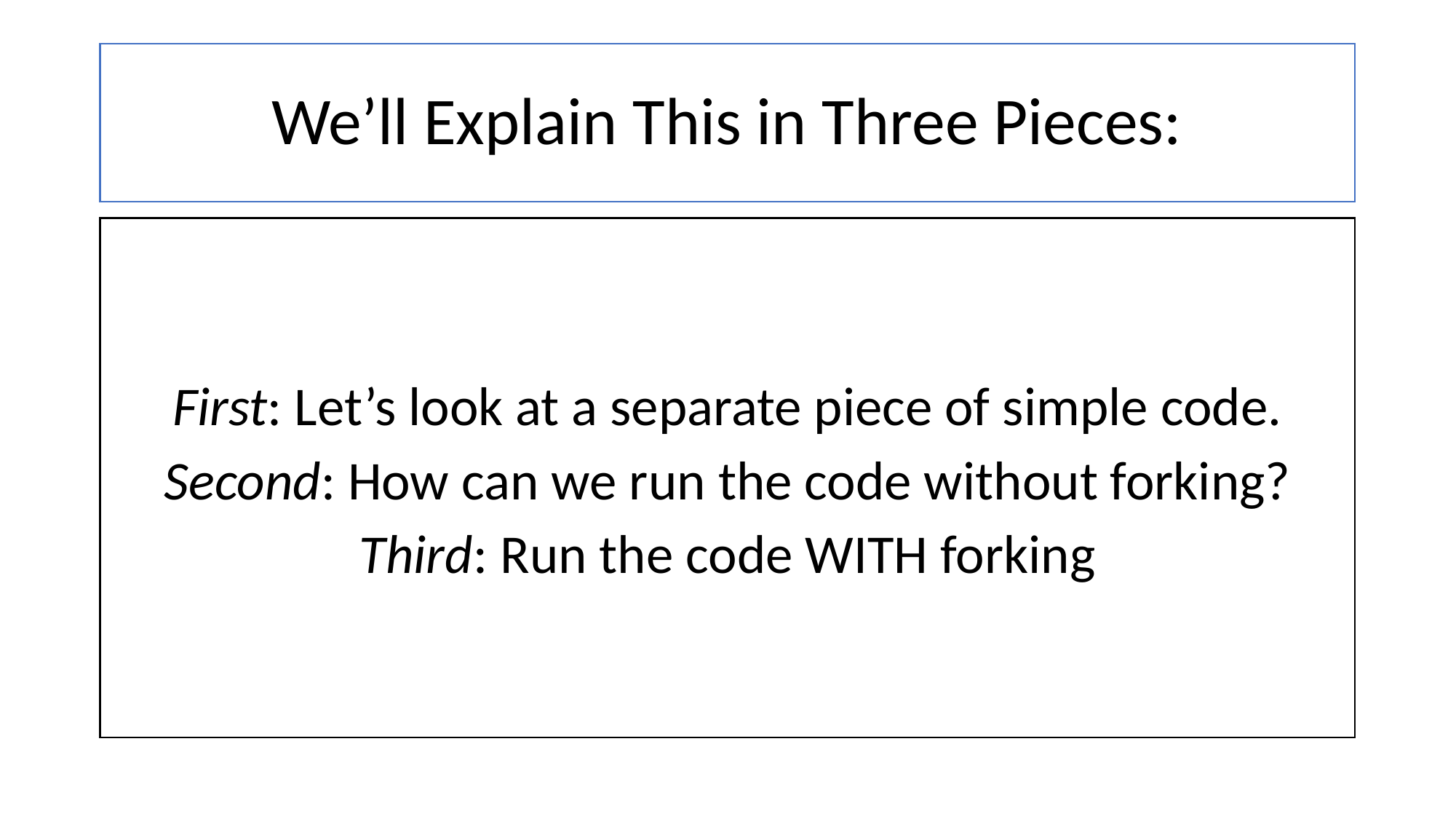

# We’ll Explain This in Three Pieces:

First: Let’s look at a separate piece of simple code.
Second: How can we run the code without forking?
Third: Run the code WITH forking